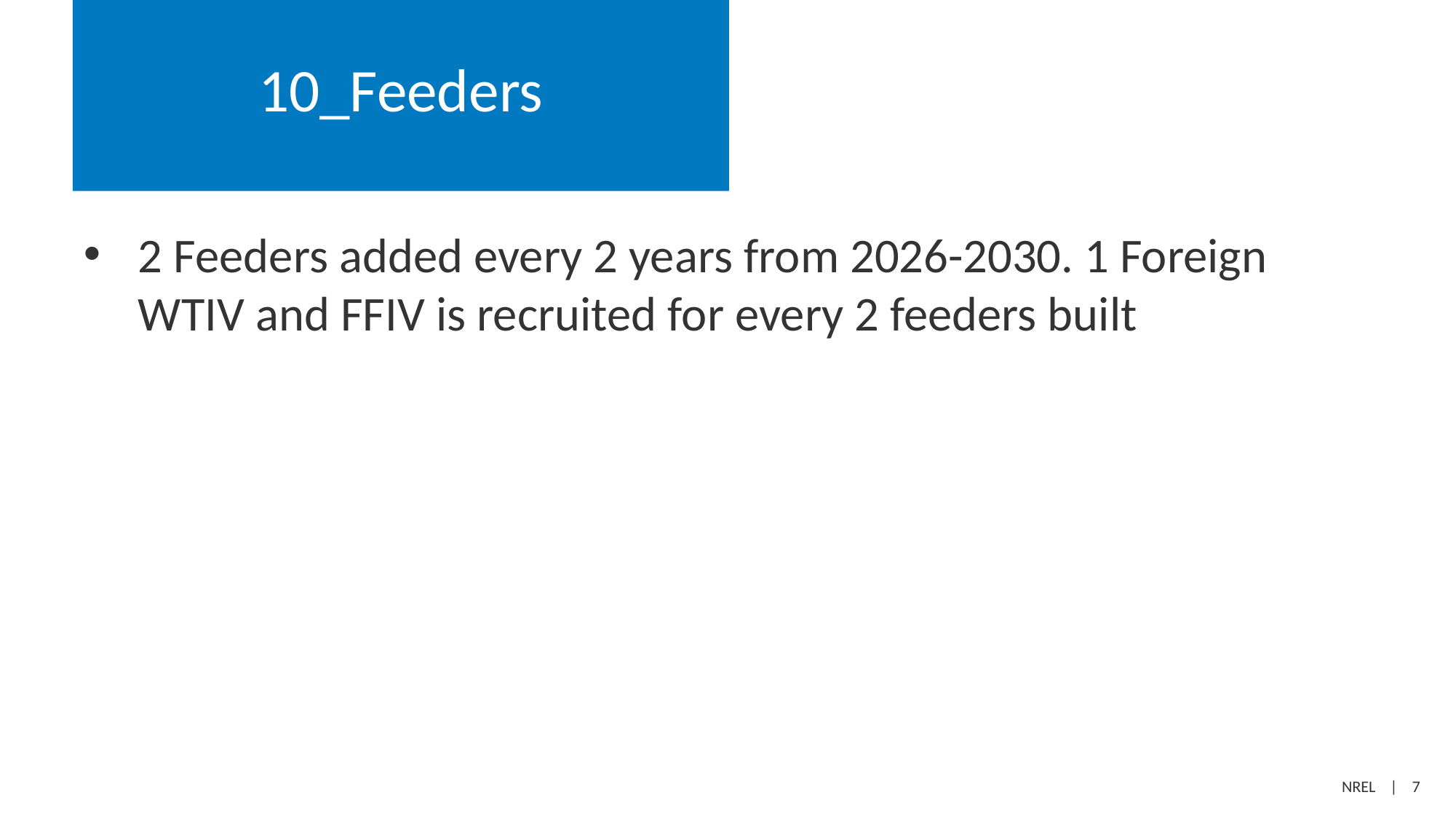

# 10_Feeders
2 Feeders added every 2 years from 2026-2030. 1 Foreign WTIV and FFIV is recruited for every 2 feeders built